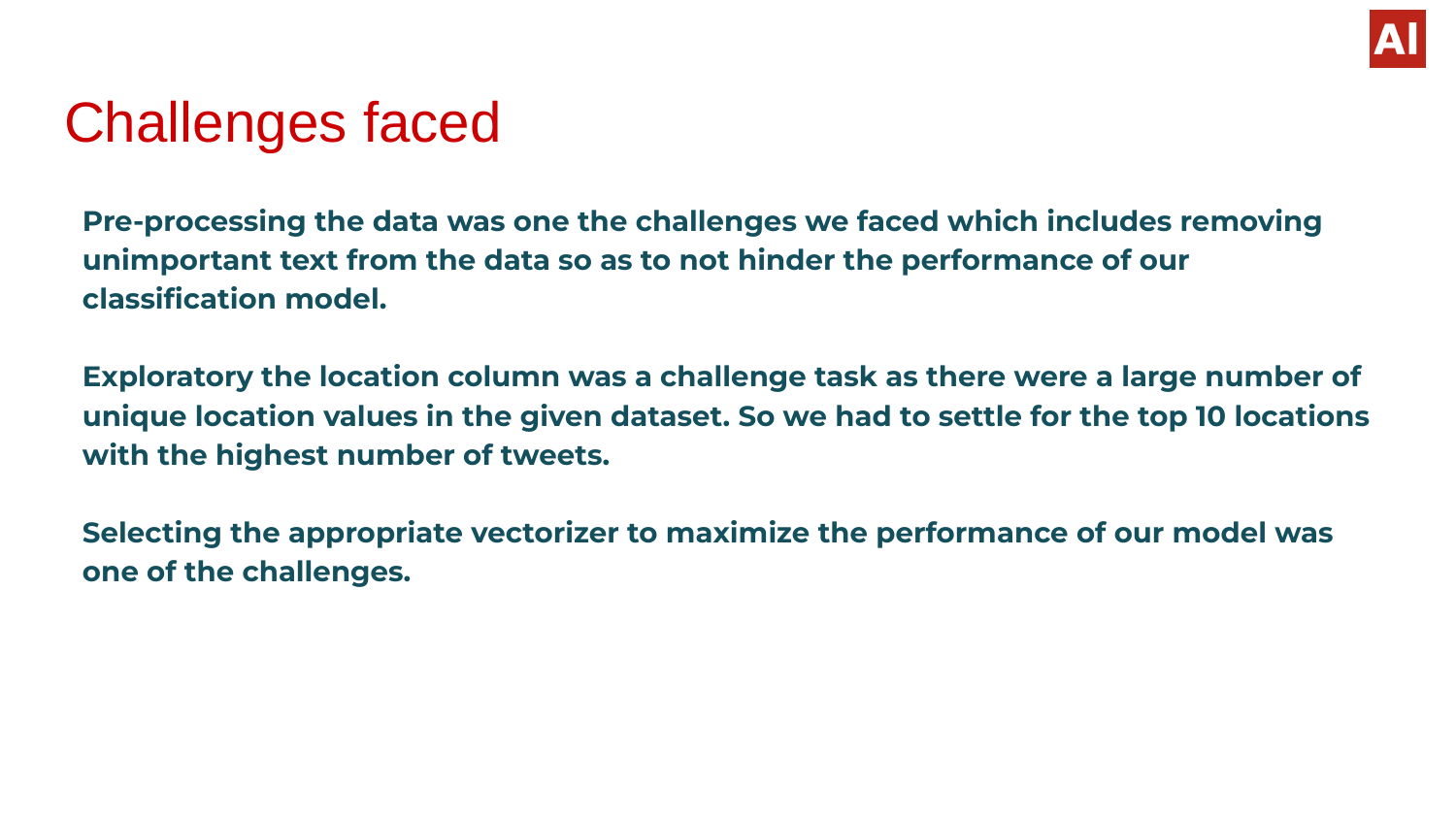

# Challenges faced
Pre-processing the data was one the challenges we faced which includes removing unimportant text from the data so as to not hinder the performance of our classification model.

Exploratory the location column was a challenge task as there were a large number of unique location values in the given dataset. So we had to settle for the top 10 locations with the highest number of tweets.

Selecting the appropriate vectorizer to maximize the performance of our model was  one of the challenges.